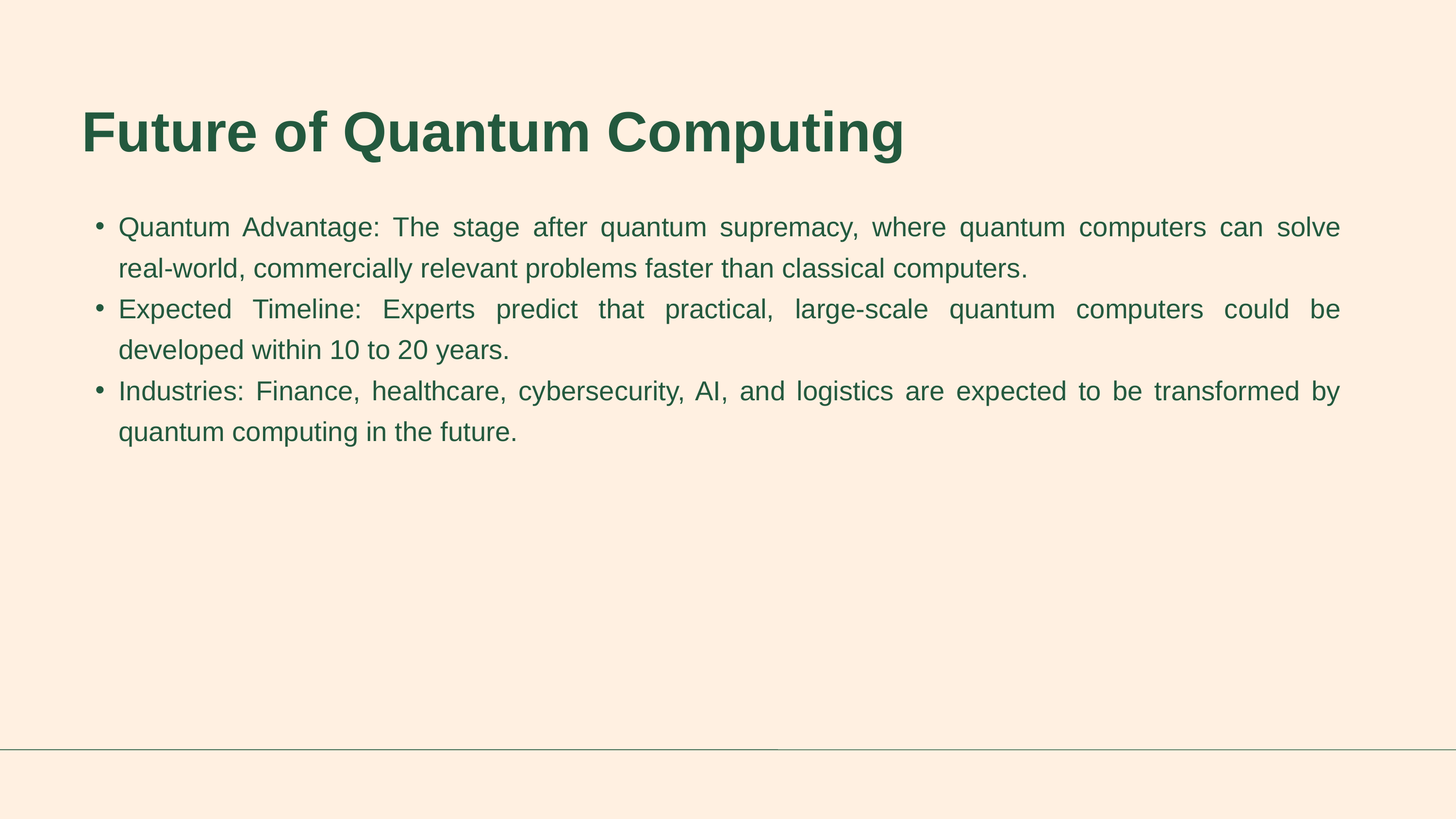

Future of Quantum Computing
Quantum Advantage: The stage after quantum supremacy, where quantum computers can solve real-world, commercially relevant problems faster than classical computers.
Expected Timeline: Experts predict that practical, large-scale quantum computers could be developed within 10 to 20 years.
Industries: Finance, healthcare, cybersecurity, AI, and logistics are expected to be transformed by quantum computing in the future.